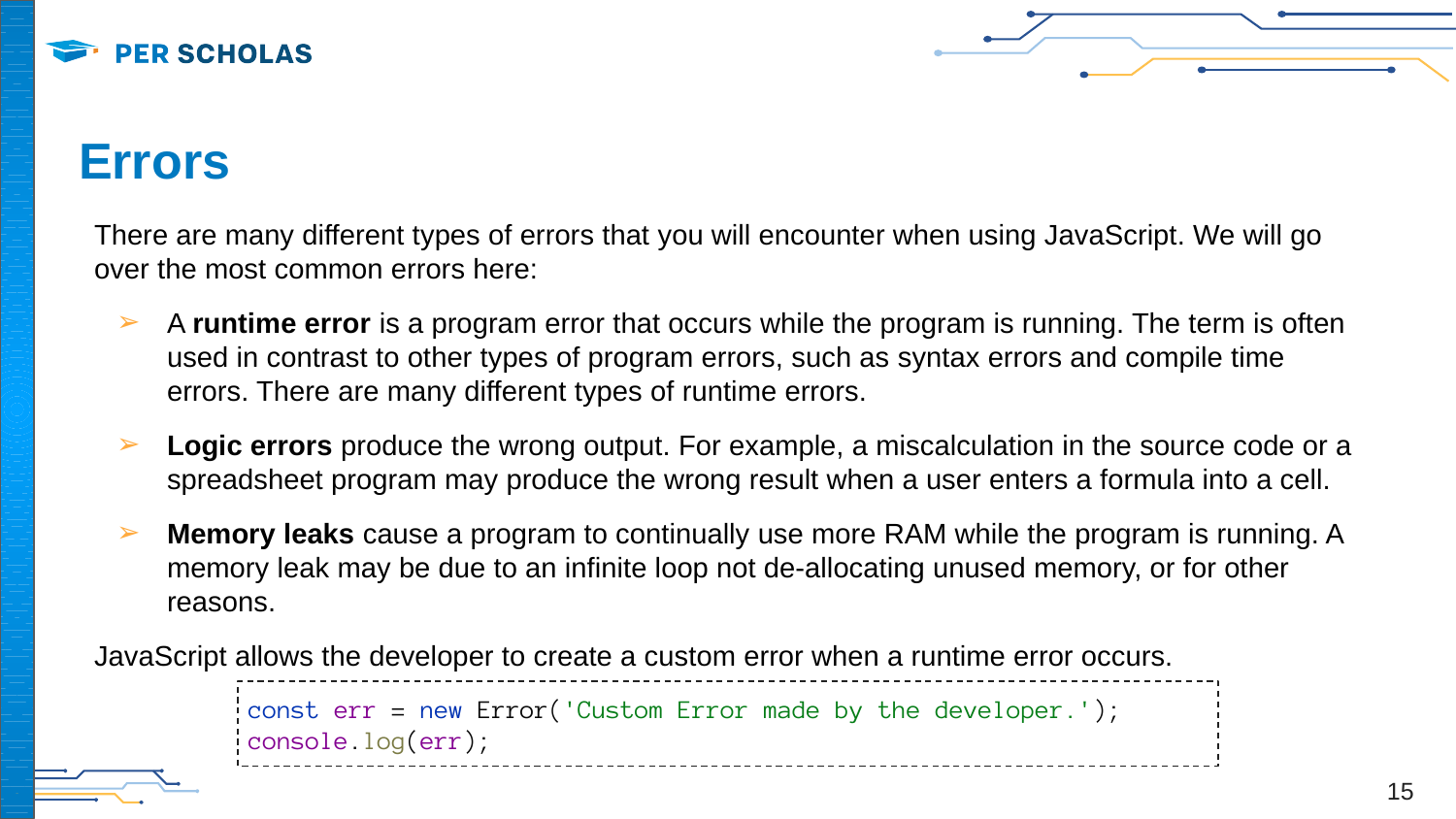

# Errors
There are many different types of errors that you will encounter when using JavaScript. We will go over the most common errors here:
A runtime error is a program error that occurs while the program is running. The term is often used in contrast to other types of program errors, such as syntax errors and compile time errors. There are many different types of runtime errors.
Logic errors produce the wrong output. For example, a miscalculation in the source code or a spreadsheet program may produce the wrong result when a user enters a formula into a cell.
Memory leaks cause a program to continually use more RAM while the program is running. A memory leak may be due to an infinite loop not de-allocating unused memory, or for other reasons.
JavaScript allows the developer to create a custom error when a runtime error occurs.
const err = new Error('Custom Error made by the developer.');
console.log(err);
15